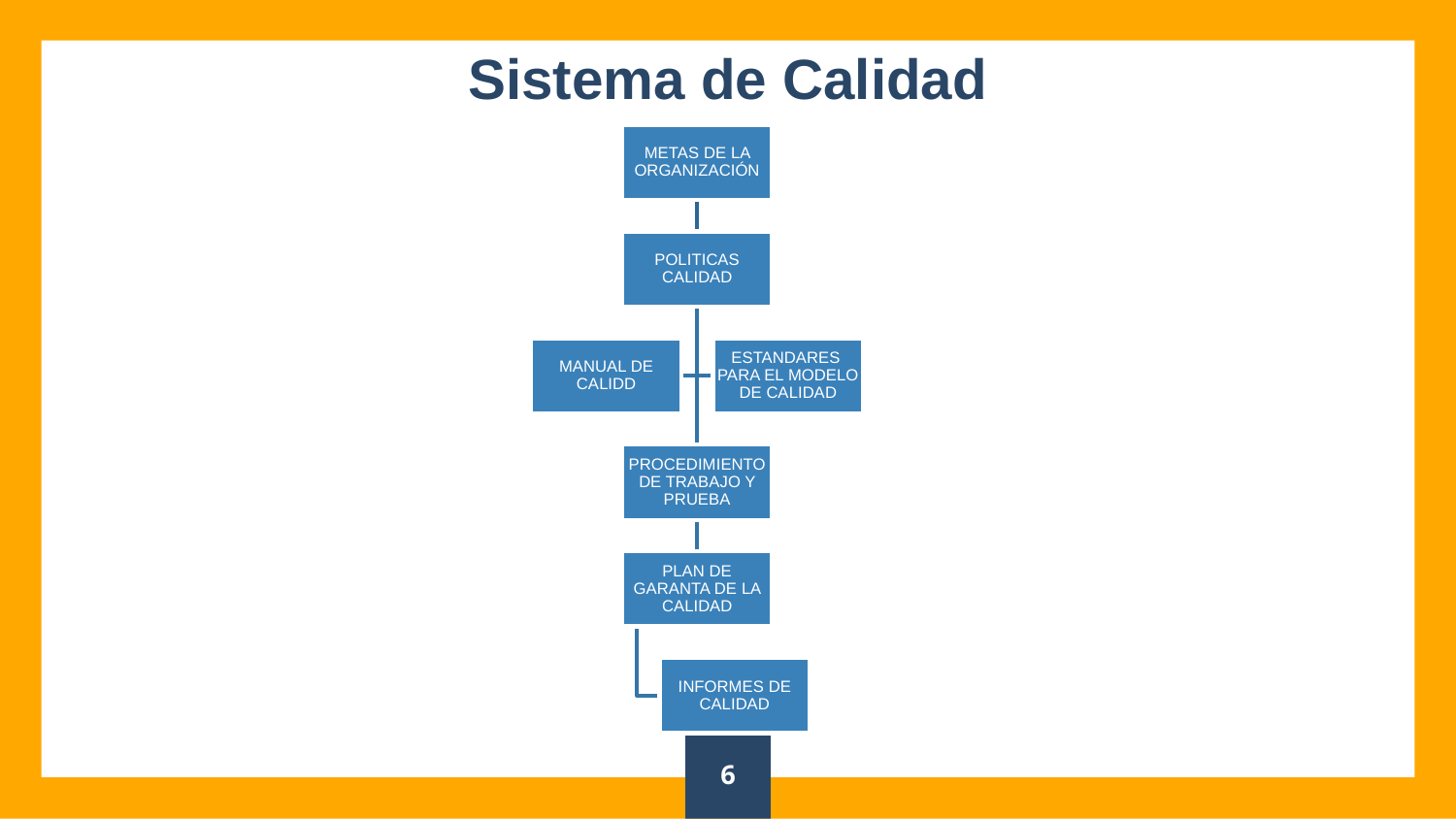

Sistema de Calidad
METAS DE LA ORGANIZACIÓN
POLITICAS CALIDAD
PROCEDIMIENTO DE TRABAJO Y PRUEBA
PLAN DE GARANTA DE LA CALIDAD
INFORMES DE CALIDAD
MANUAL DE CALIDD
ESTANDARES  PARA EL MODELO DE CALIDAD
6